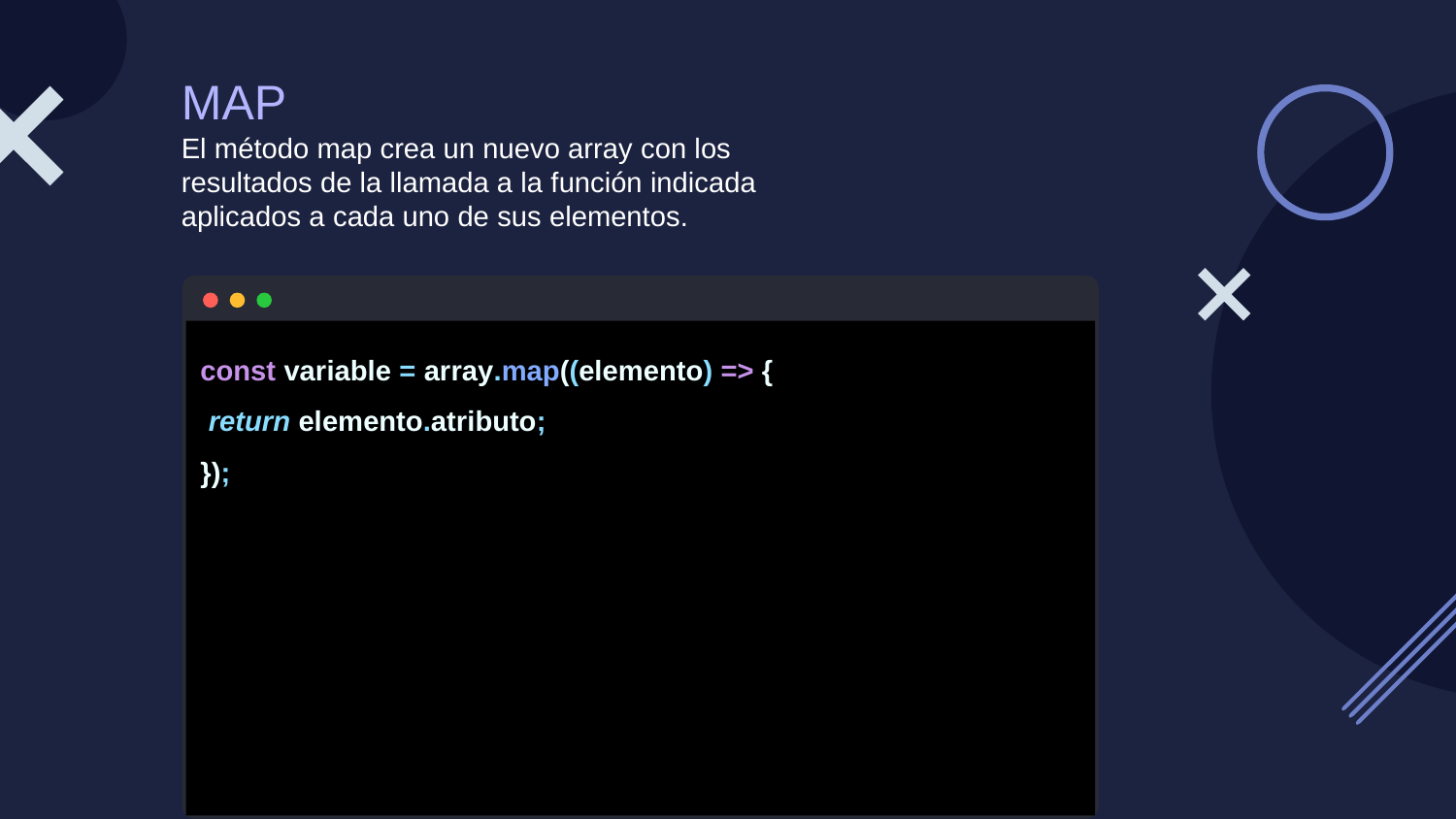

# MAP
El método map crea un nuevo array con los resultados de la llamada a la función indicada aplicados a cada uno de sus elementos.

const variable = array.map((elemento) => {
 return elemento.atributo;
});